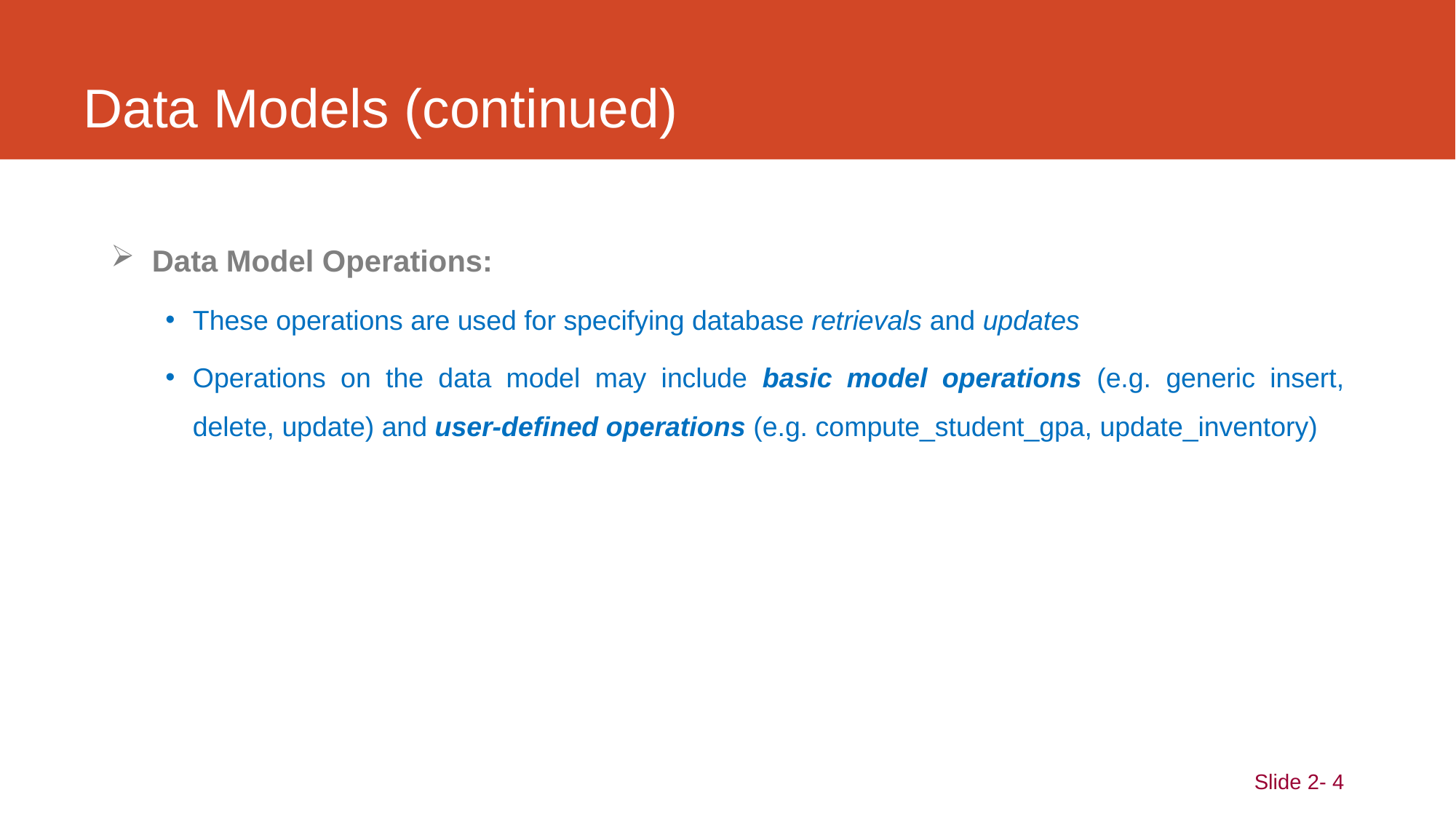

# Data Models (continued)
Data Model Operations:
These operations are used for specifying database retrievals and updates
Operations on the data model may include basic model operations (e.g. generic insert, delete, update) and user-defined operations (e.g. compute_student_gpa, update_inventory)
Slide 2- 4